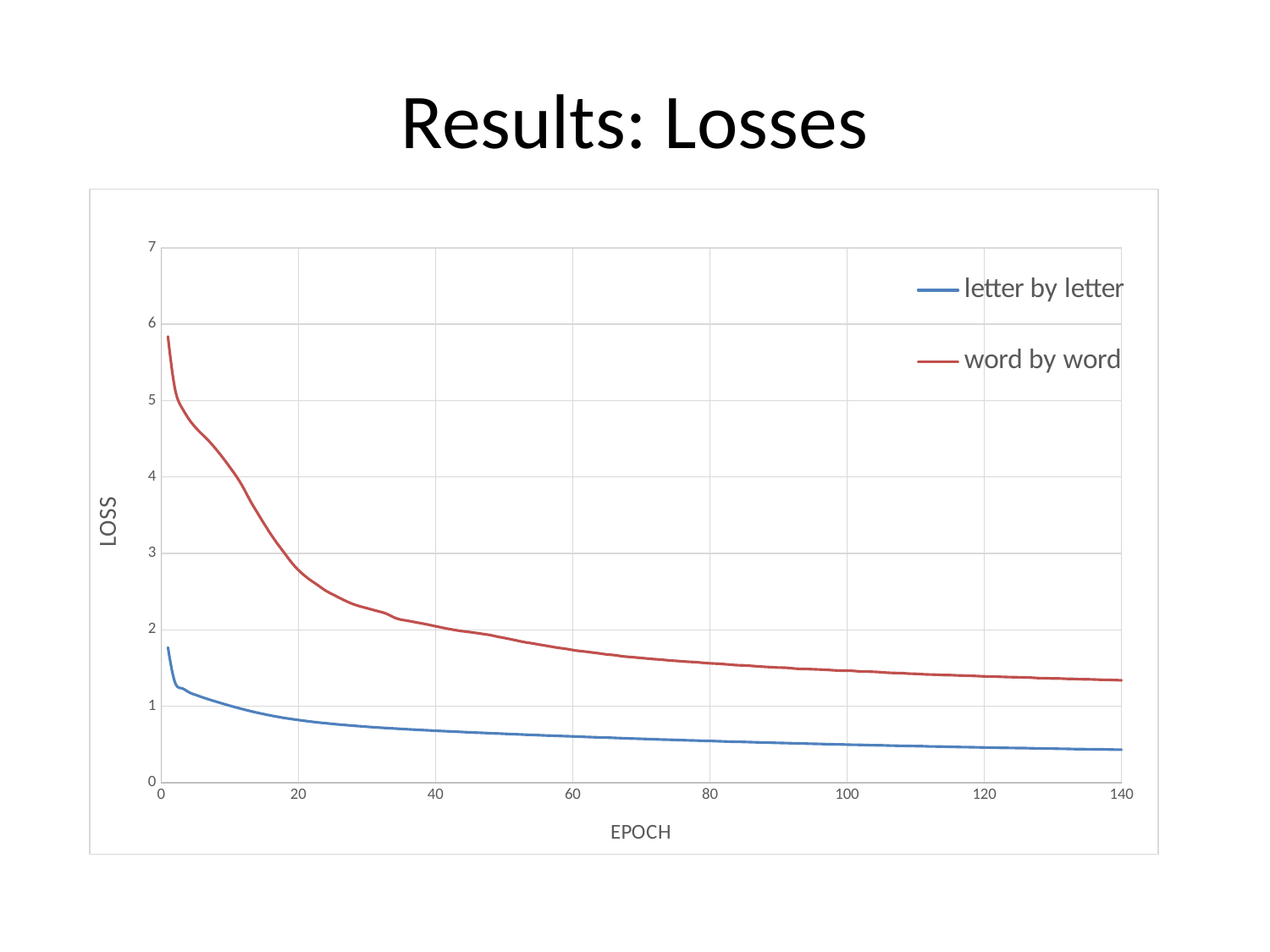

# Results: Losses

### Chart

| Category |  |  |
|---|---|---|